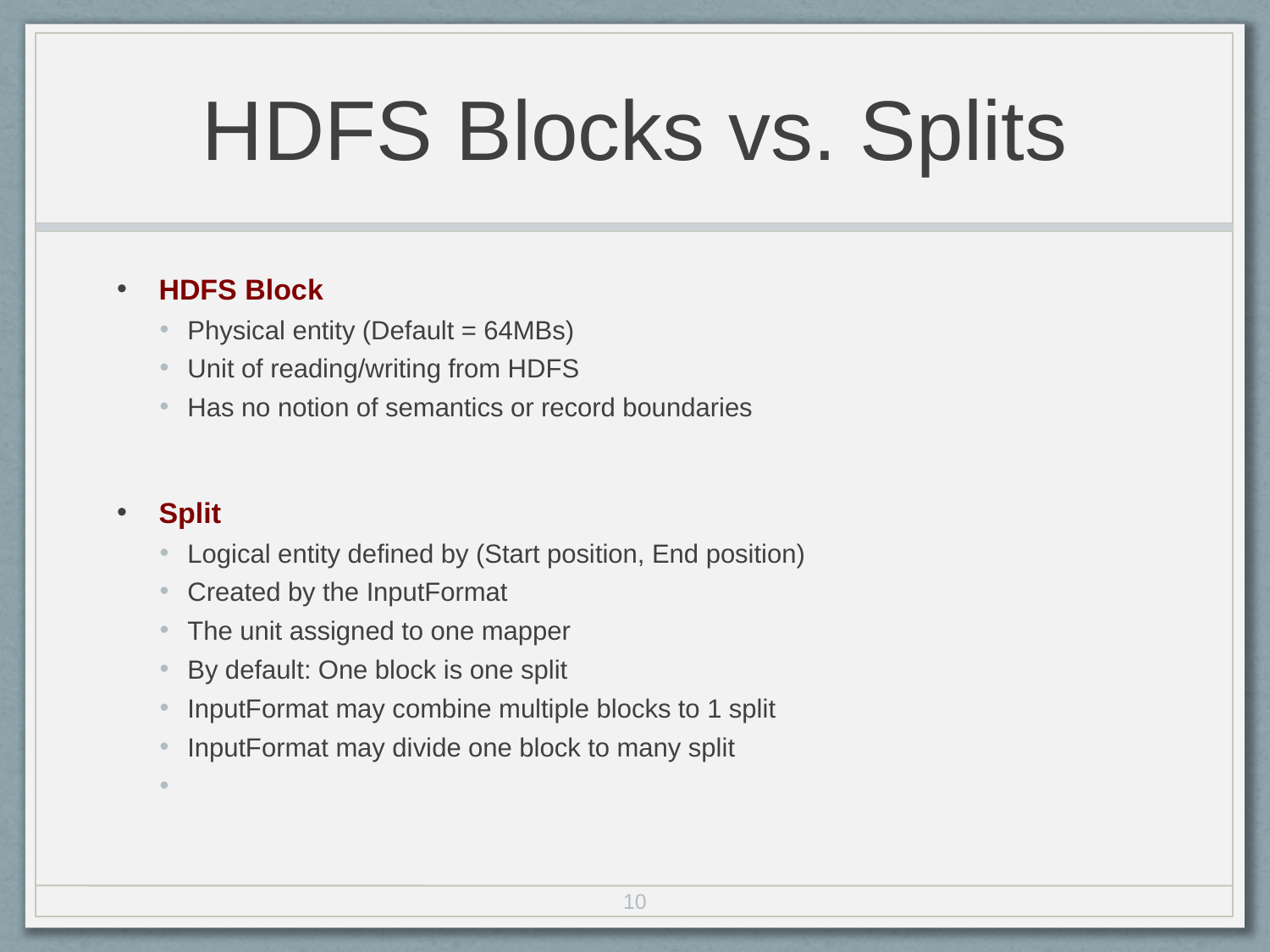

# HDFS Blocks vs. Splits
HDFS Block
Physical entity (Default = 64MBs)
Unit of reading/writing from HDFS
Has no notion of semantics or record boundaries

Split
Logical entity defined by (Start position, End position)
Created by the InputFormat
The unit assigned to one mapper
By default: One block is one split
InputFormat may combine multiple blocks to 1 split
InputFormat may divide one block to many split

10